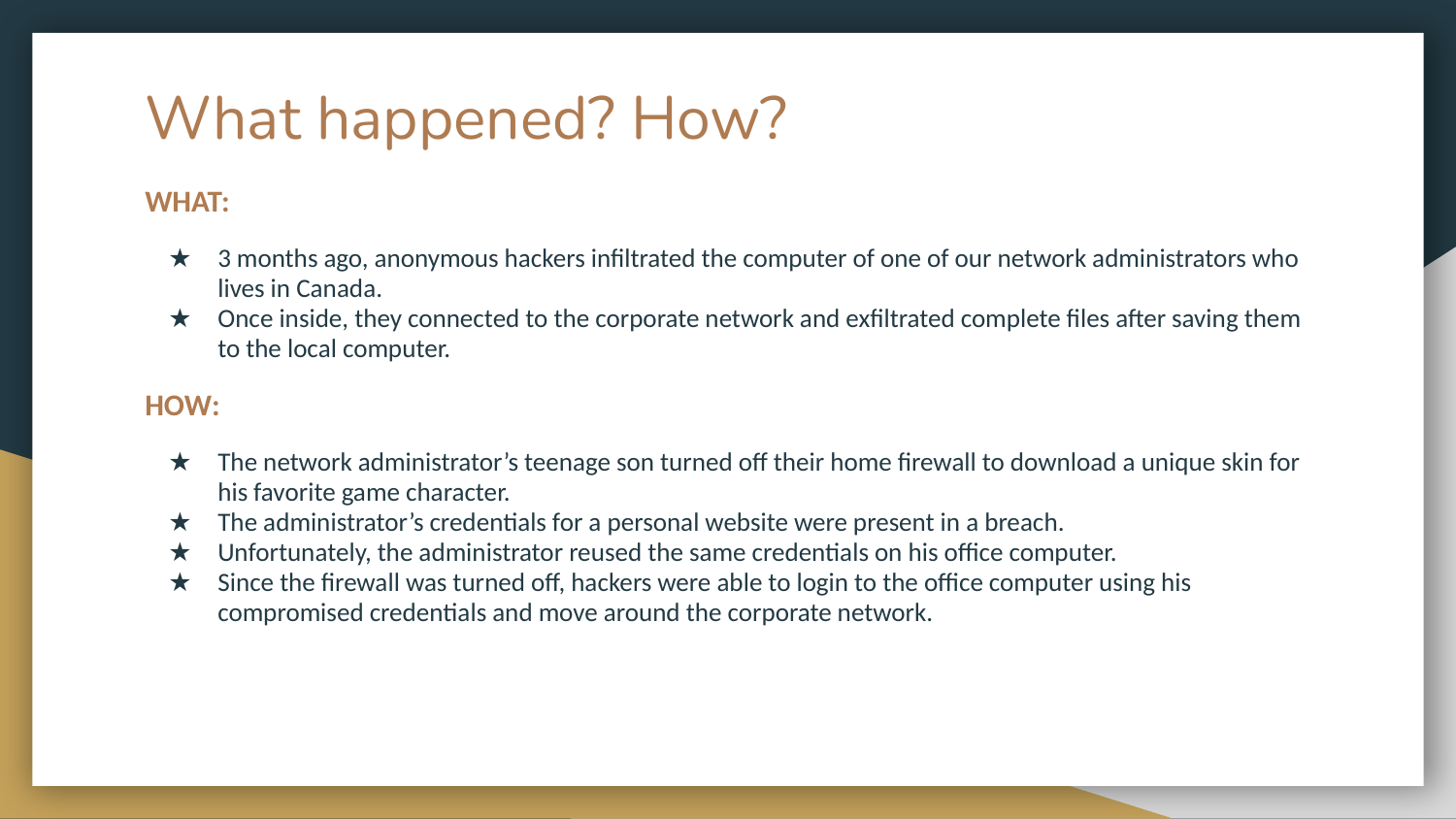

# What happened? How?
WHAT:
3 months ago, anonymous hackers infiltrated the computer of one of our network administrators who lives in Canada.
Once inside, they connected to the corporate network and exfiltrated complete files after saving them to the local computer.
HOW:
The network administrator’s teenage son turned off their home firewall to download a unique skin for his favorite game character.
The administrator’s credentials for a personal website were present in a breach.
Unfortunately, the administrator reused the same credentials on his office computer.
Since the firewall was turned off, hackers were able to login to the office computer using his compromised credentials and move around the corporate network.